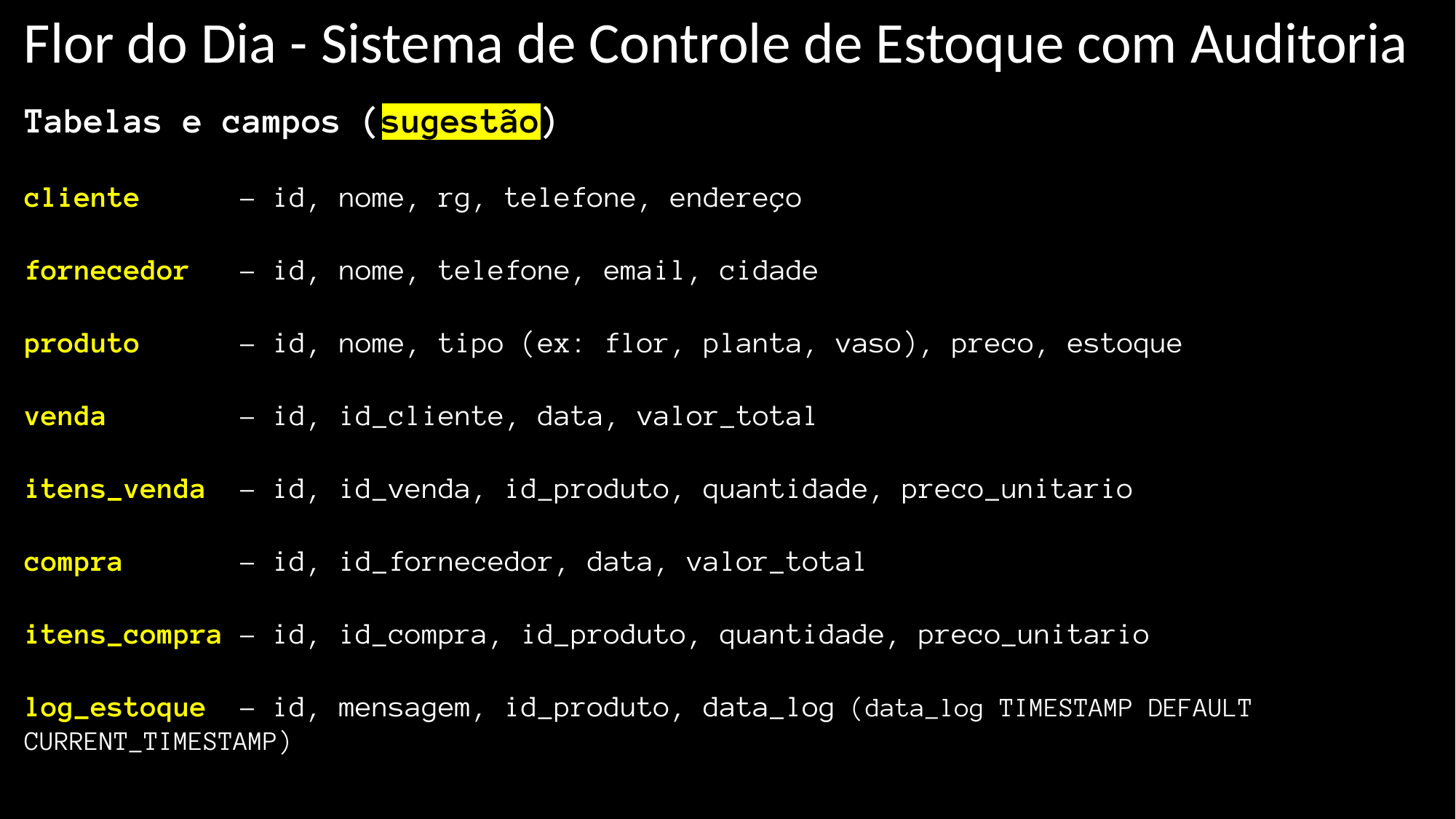

Flor do Dia - Sistema de Controle de Estoque com Auditoria
Tabelas e campos (sugestão)

cliente      – id, nome, rg, telefone, endereço

fornecedor   – id, nome, telefone, email, cidade

produto      – id, nome, tipo (ex: flor, planta, vaso), preco, estoque

venda        – id, id_cliente, data, valor_total

itens_venda  – id, id_venda, id_produto, quantidade, preco_unitario

compra       – id, id_fornecedor, data, valor_total

itens_compra – id, id_compra, id_produto, quantidade, preco_unitario

log_estoque  – id, mensagem, id_produto, data_log (data_log TIMESTAMP DEFAULT CURRENT_TIMESTAMP)